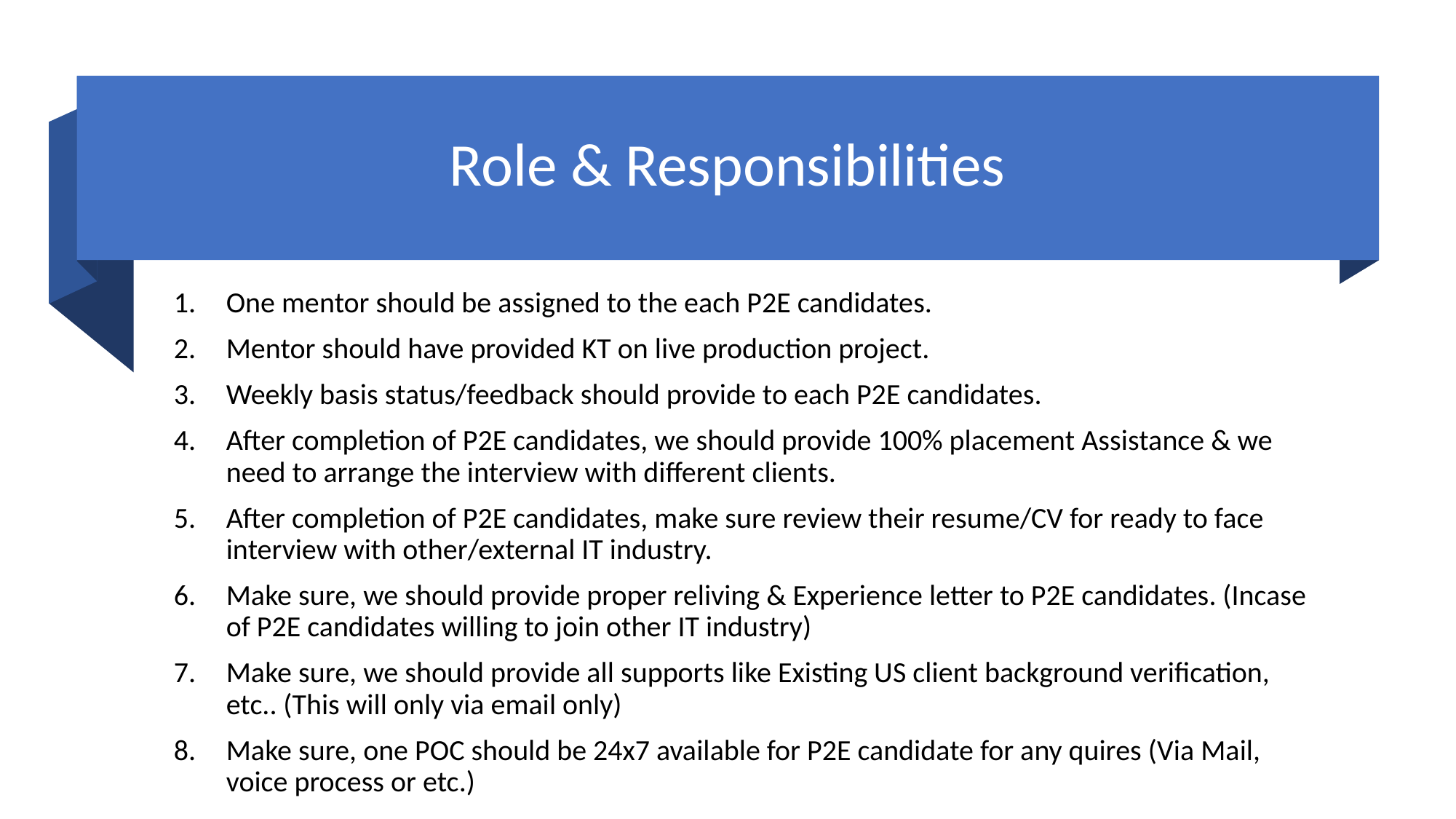

# Role & Responsibilities

One mentor should be assigned to the each P2E candidates.
Mentor should have provided KT on live production project.
Weekly basis status/feedback should provide to each P2E candidates.
After completion of P2E candidates, we should provide 100% placement Assistance & we need to arrange the interview with different clients.
After completion of P2E candidates, make sure review their resume/CV for ready to face interview with other/external IT industry.
Make sure, we should provide proper reliving & Experience letter to P2E candidates. (Incase of P2E candidates willing to join other IT industry)
Make sure, we should provide all supports like Existing US client background verification, etc.. (This will only via email only)
Make sure, one POC should be 24x7 available for P2E candidate for any quires (Via Mail, voice process or etc.)